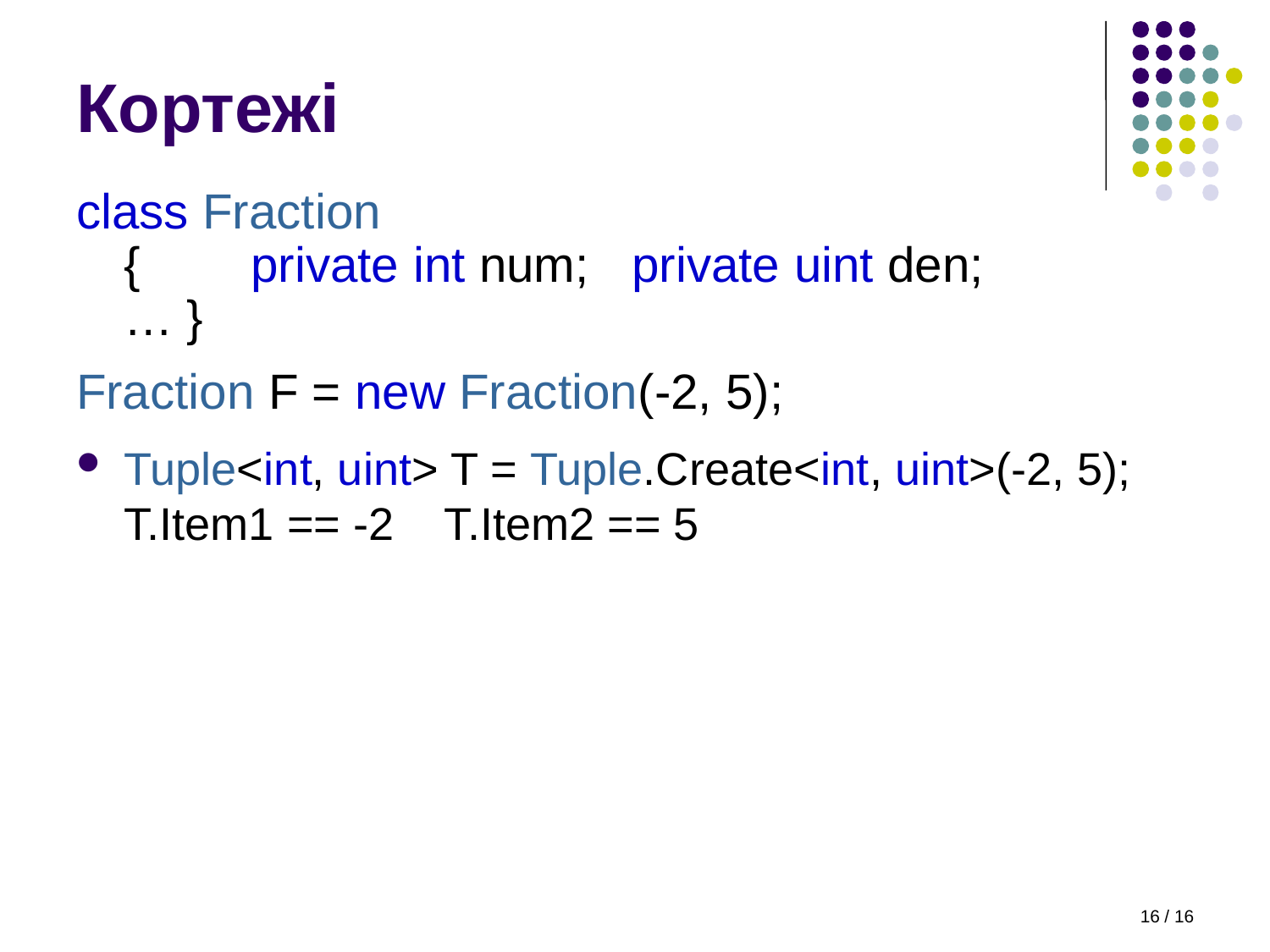

# Кортежі
class Fraction
{	private int num;	private uint den;
… }
Fraction F = new Fraction(-2, 5);
Tuple<int, uint> T = Tuple.Create<int, uint>(-2, 5);
T.Item1 == -2    T.Item2 == 5
16 / 16